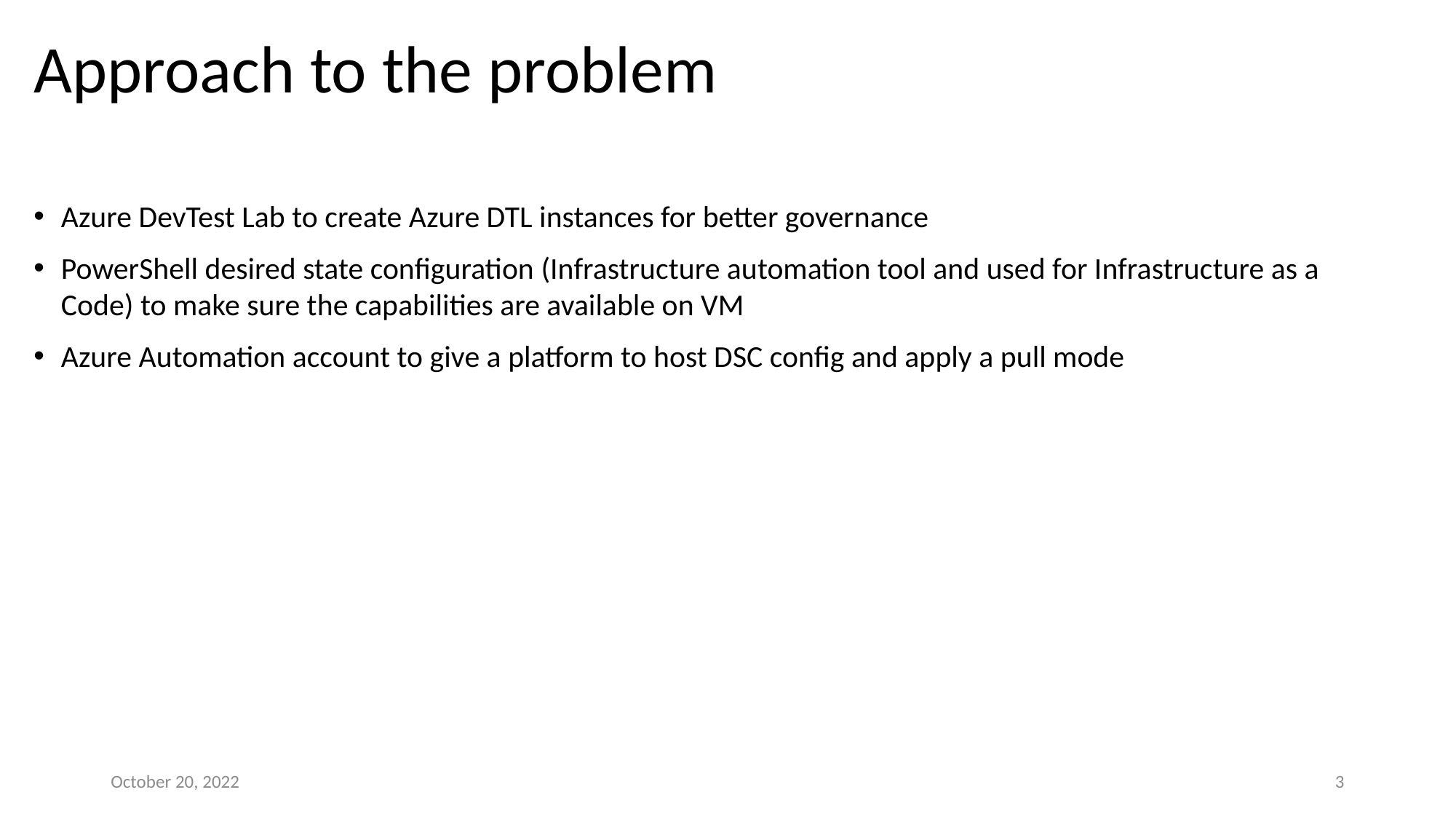

# Approach to the problem
Azure DevTest Lab to create Azure DTL instances for better governance
PowerShell desired state configuration (Infrastructure automation tool and used for Infrastructure as a Code) to make sure the capabilities are available on VM
Azure Automation account to give a platform to host DSC config and apply a pull mode
October 20, 2022
3